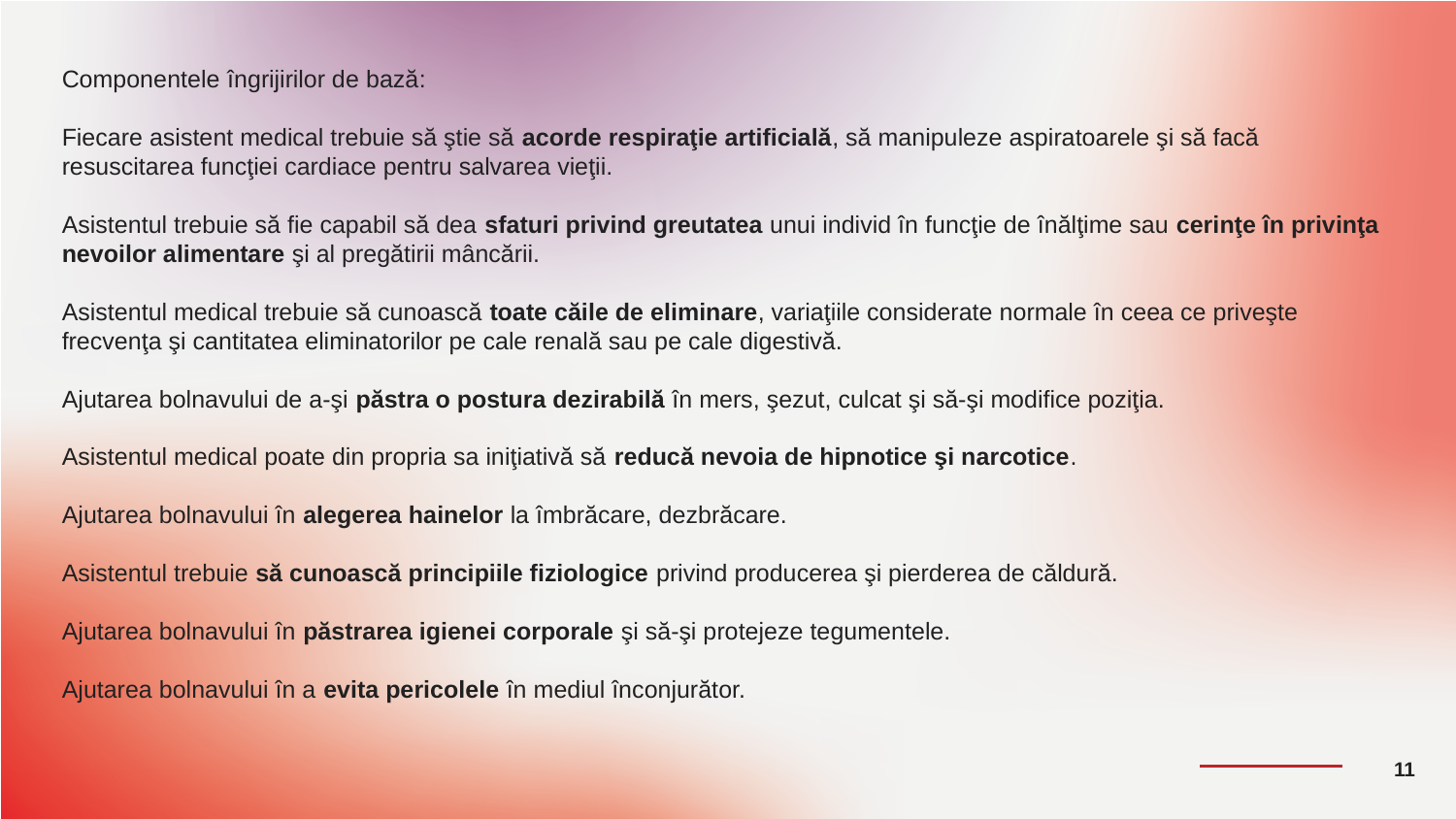

# Componentele îngrijirilor de bază: Fiecare asistent medical trebuie să ştie să acorde respiraţie artificială, să manipuleze aspiratoarele şi să facă resuscitarea funcţiei cardiace pentru salvarea vieţii. Asistentul trebuie să fie capabil să dea sfaturi privind greutatea unui individ în funcţie de înălţime sau cerinţe în privinţa nevoilor alimentare şi al pregătirii mâncării. Asistentul medical trebuie să cunoască toate căile de eliminare, variaţiile considerate normale în ceea ce priveşte frecvenţa şi cantitatea eliminatorilor pe cale renală sau pe cale digestivă. Ajutarea bolnavului de a-şi păstra o postura dezirabilă în mers, şezut, culcat şi să-şi modifice poziţia. Asistentul medical poate din propria sa iniţiativă să reducă nevoia de hipnotice şi narcotice. Ajutarea bolnavului în alegerea hainelor la îmbrăcare, dezbrăcare. Asistentul trebuie să cunoască principiile fiziologice privind producerea şi pierderea de căldură. Ajutarea bolnavului în păstrarea igienei corporale şi să-şi protejeze tegumentele. Ajutarea bolnavului în a evita pericolele în mediul înconjurător.
11